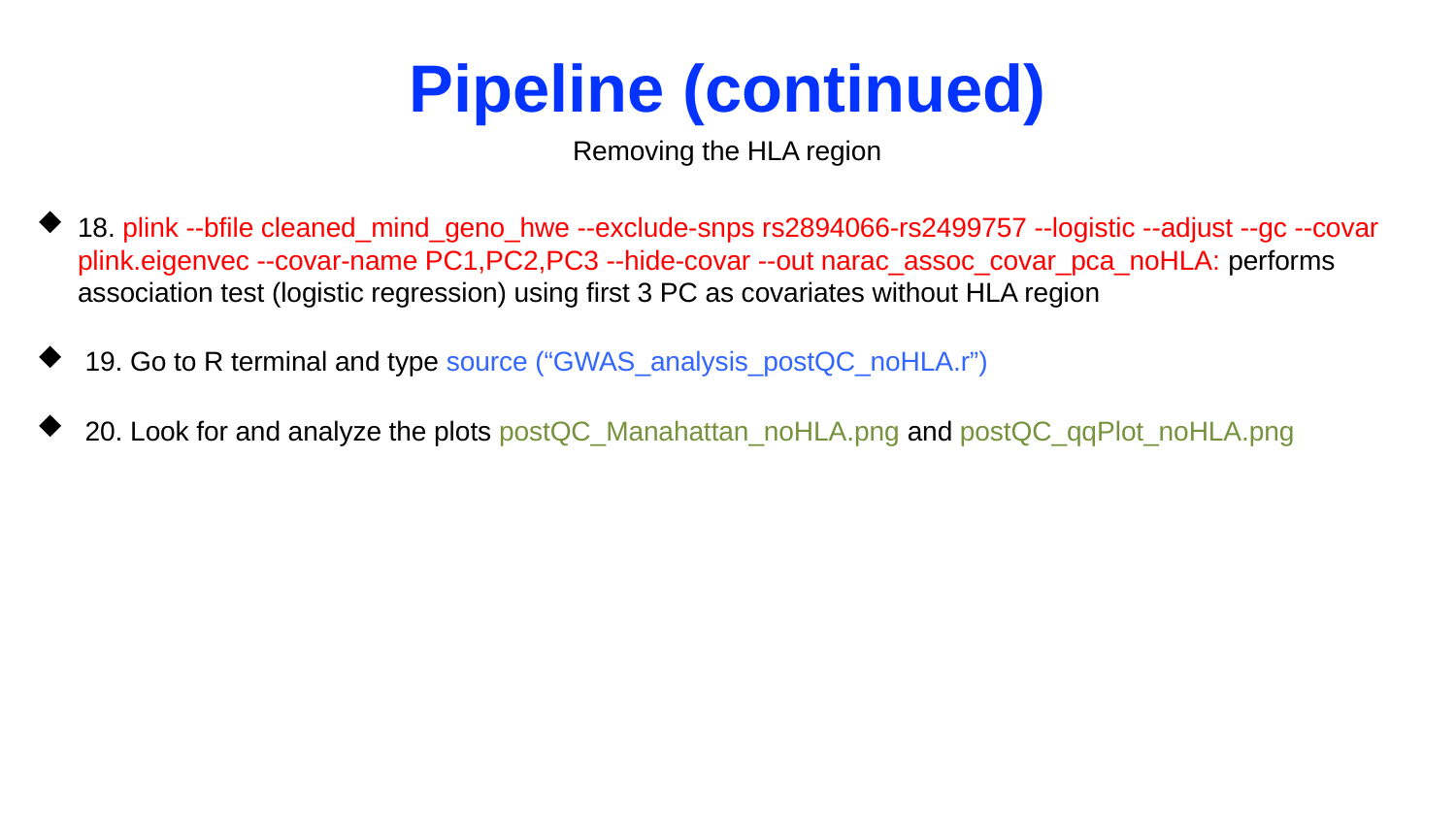

# Pipeline (continued)
Removing the HLA region
18. plink --bfile cleaned_mind_geno_hwe --exclude-snps rs2894066-rs2499757 --logistic --adjust --gc --covar plink.eigenvec --covar-name PC1,PC2,PC3 --hide-covar --out narac_assoc_covar_pca_noHLA: performs association test (logistic regression) using first 3 PC as covariates without HLA region

 19. Go to R terminal and type source (“GWAS_analysis_postQC_noHLA.r”)

 20. Look for and analyze the plots postQC_Manahattan_noHLA.png and postQC_qqPlot_noHLA.png